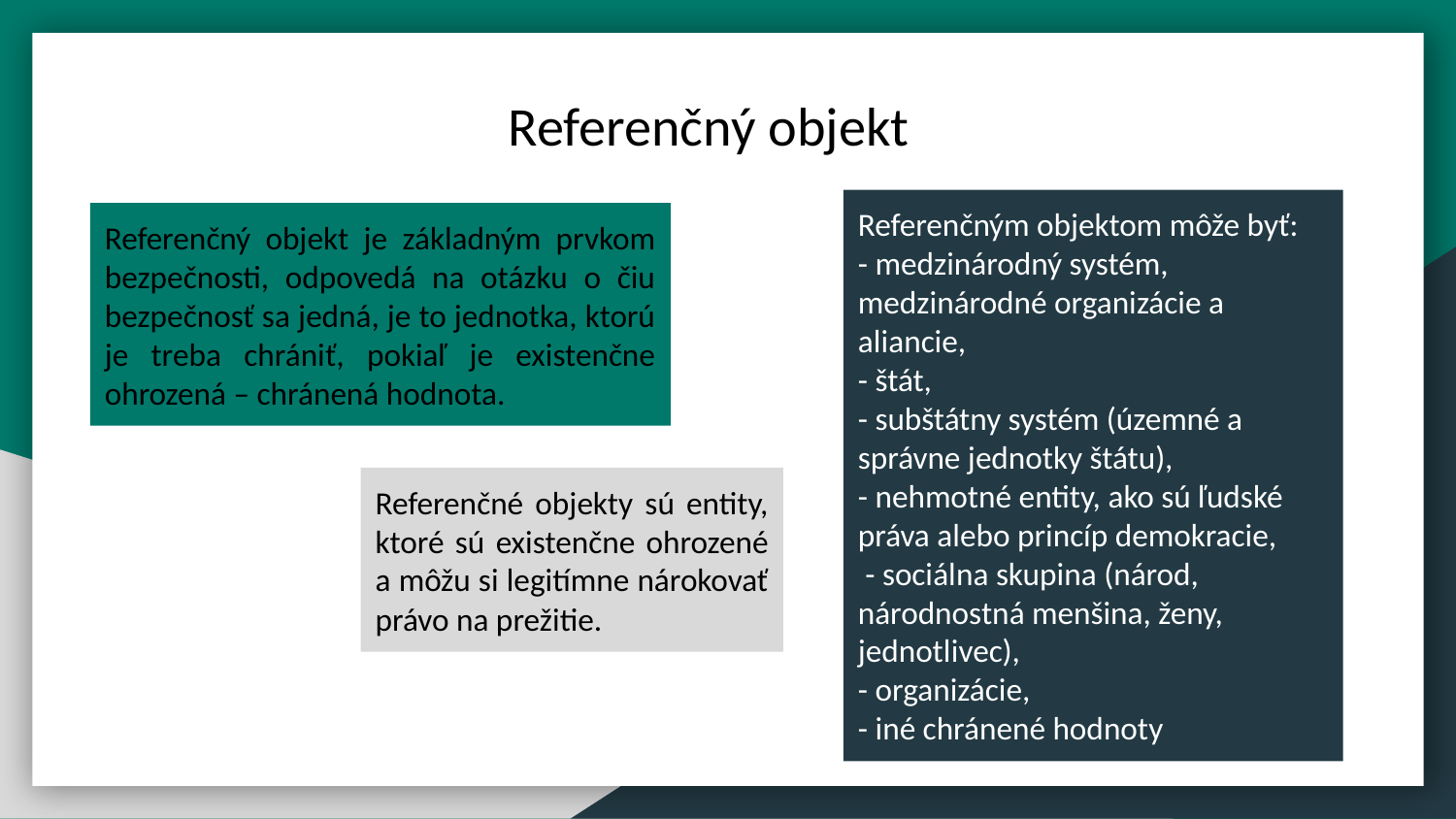

Referenčný objekt
Referenčným objektom môže byť:
- medzinárodný systém, medzinárodné organizácie a aliancie,
- štát,
- subštátny systém (územné a správne jednotky štátu),
- nehmotné entity, ako sú ľudské práva alebo princíp demokracie,
 - sociálna skupina (národ, národnostná menšina, ženy, jednotlivec),
- organizácie,
- iné chránené hodnoty
Referenčný objekt je základným prvkom bezpečnosti, odpovedá na otázku o čiu bezpečnosť sa jedná, je to jednotka, ktorú je treba chrániť, pokiaľ je existenčne ohrozená – chránená hodnota.
Referenčné objekty sú entity, ktoré sú existenčne ohrozené a môžu si legitímne nárokovať právo na prežitie.